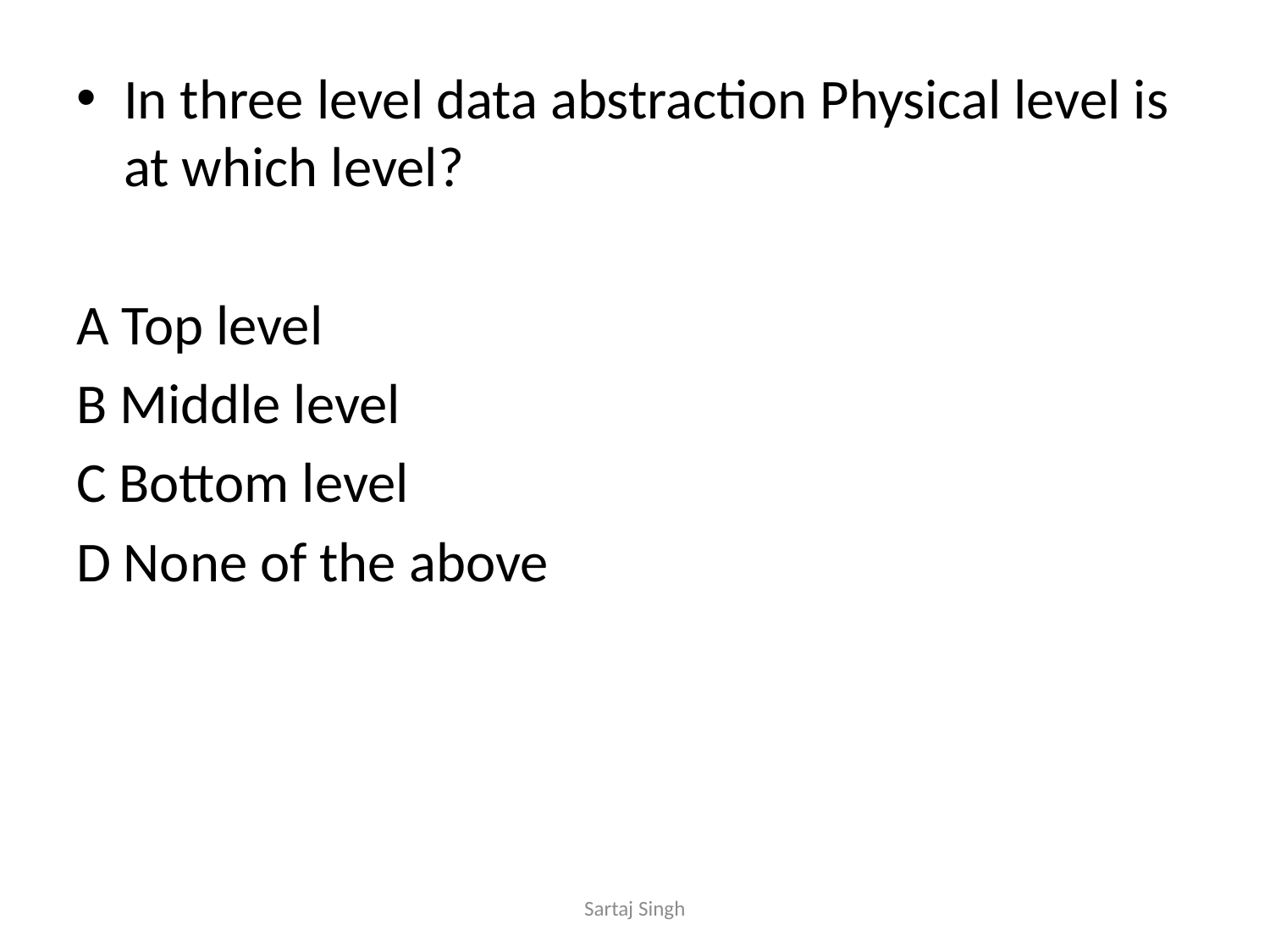

In three level data abstraction Physical level is at which level?

A Top level
B Middle level
C Bottom level
D None of the above
Sartaj Singh